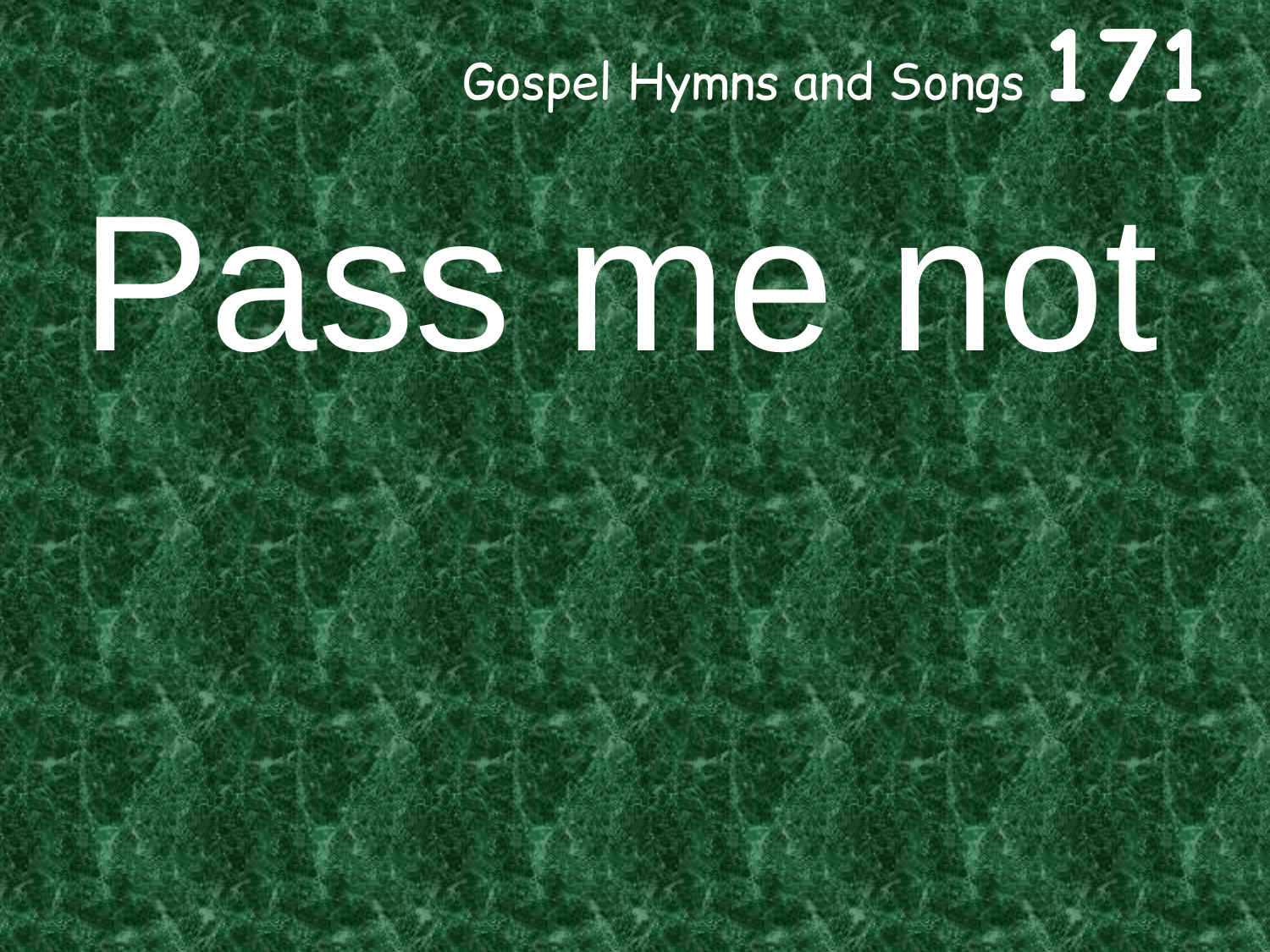

# Gospel Hymns and Songs 171
Pass me not